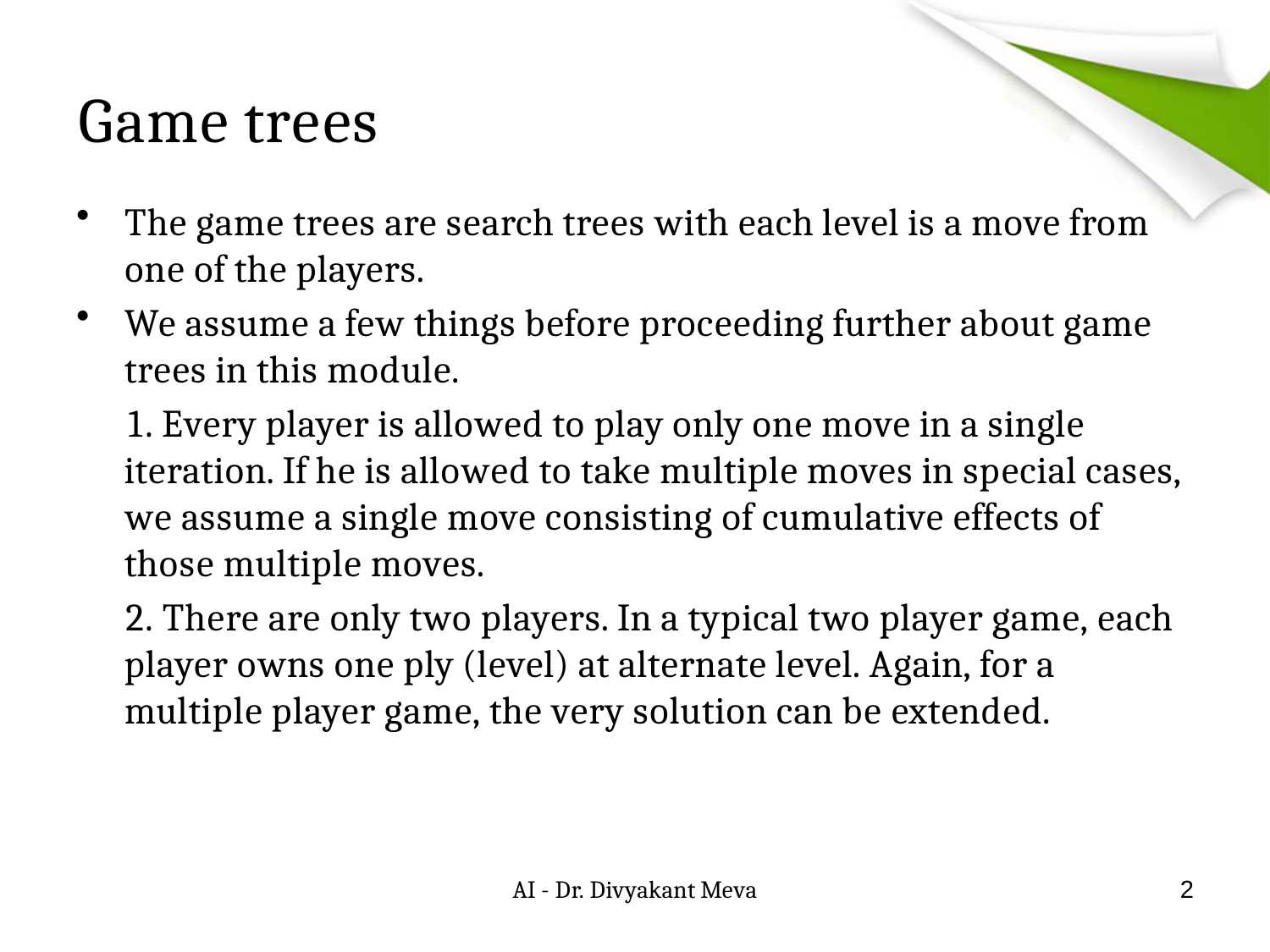

# Game trees
The game trees are search trees with each level is a move from one of the players.
We assume a few things before proceeding further about game trees in this module.
	1. Every player is allowed to play only one move in a single iteration. If he is allowed to take multiple moves in special cases, we assume a single move consisting of cumulative effects of those multiple moves.
	2. There are only two players. In a typical two player game, each player owns one ply (level) at alternate level. Again, for a multiple player game, the very solution can be extended.

AI - Dr. Divyakant Meva
2